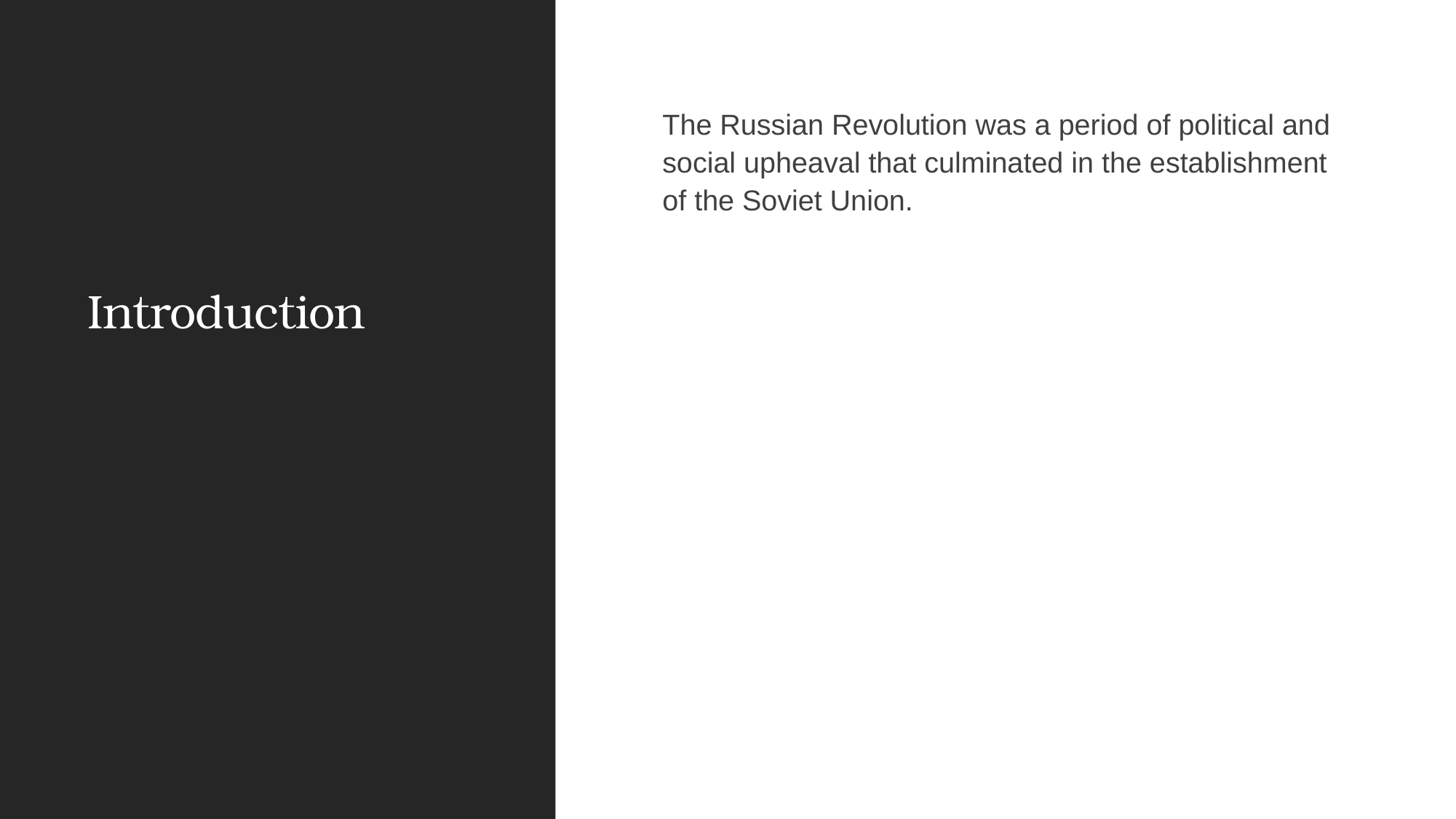

# Introduction
The Russian Revolution was a period of political and social upheaval that culminated in the establishment of the Soviet Union.